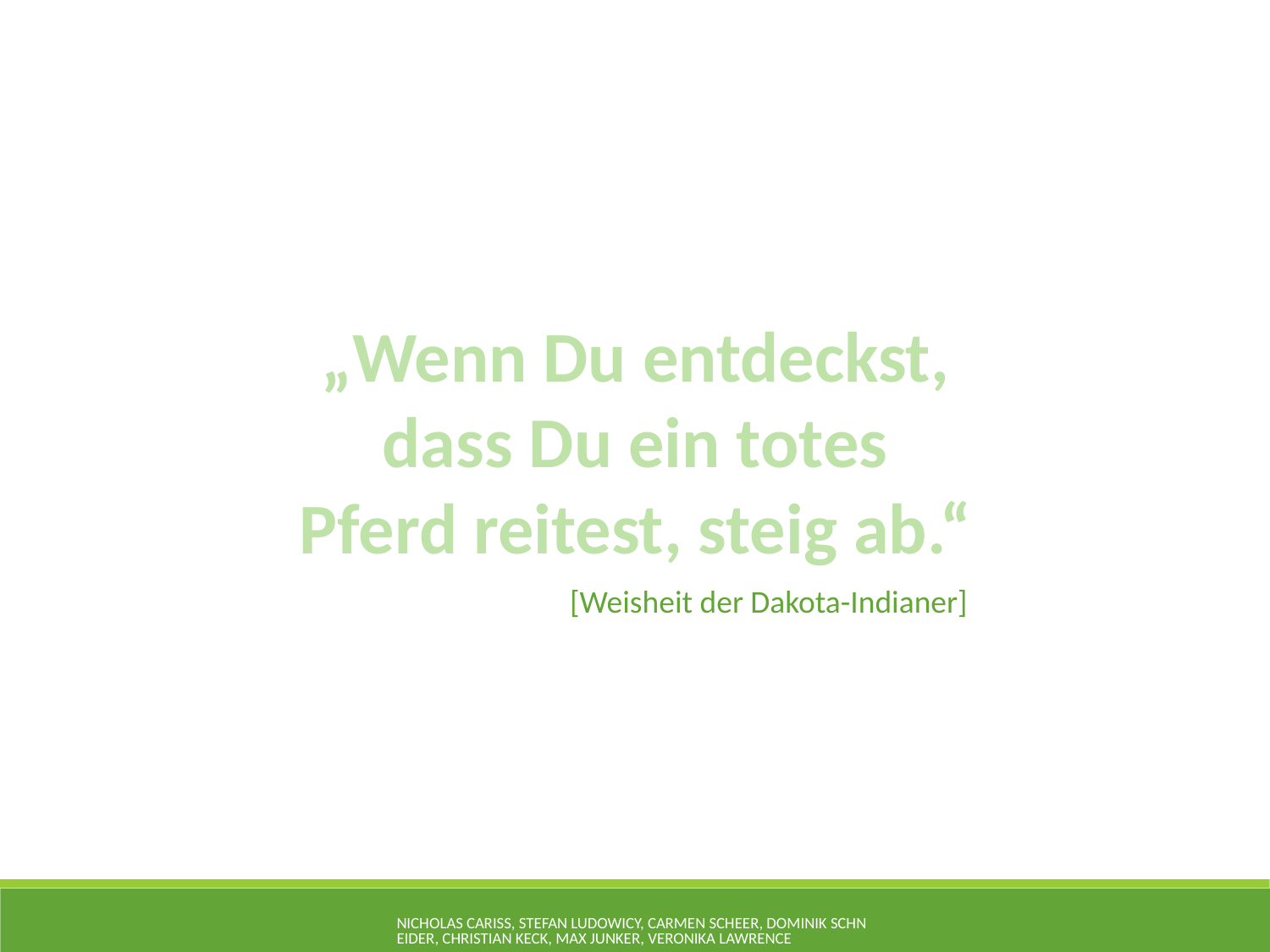

„Wenn Du entdeckst, dass Du ein totes Pferd reitest, steig ab.“
[Weisheit der Dakota-Indianer]
Nicholas Cariss, Stefan Ludowicy, Carmen Scheer, Dominik Schneider, Christian Keck, Max Junker, Veronika Lawrence